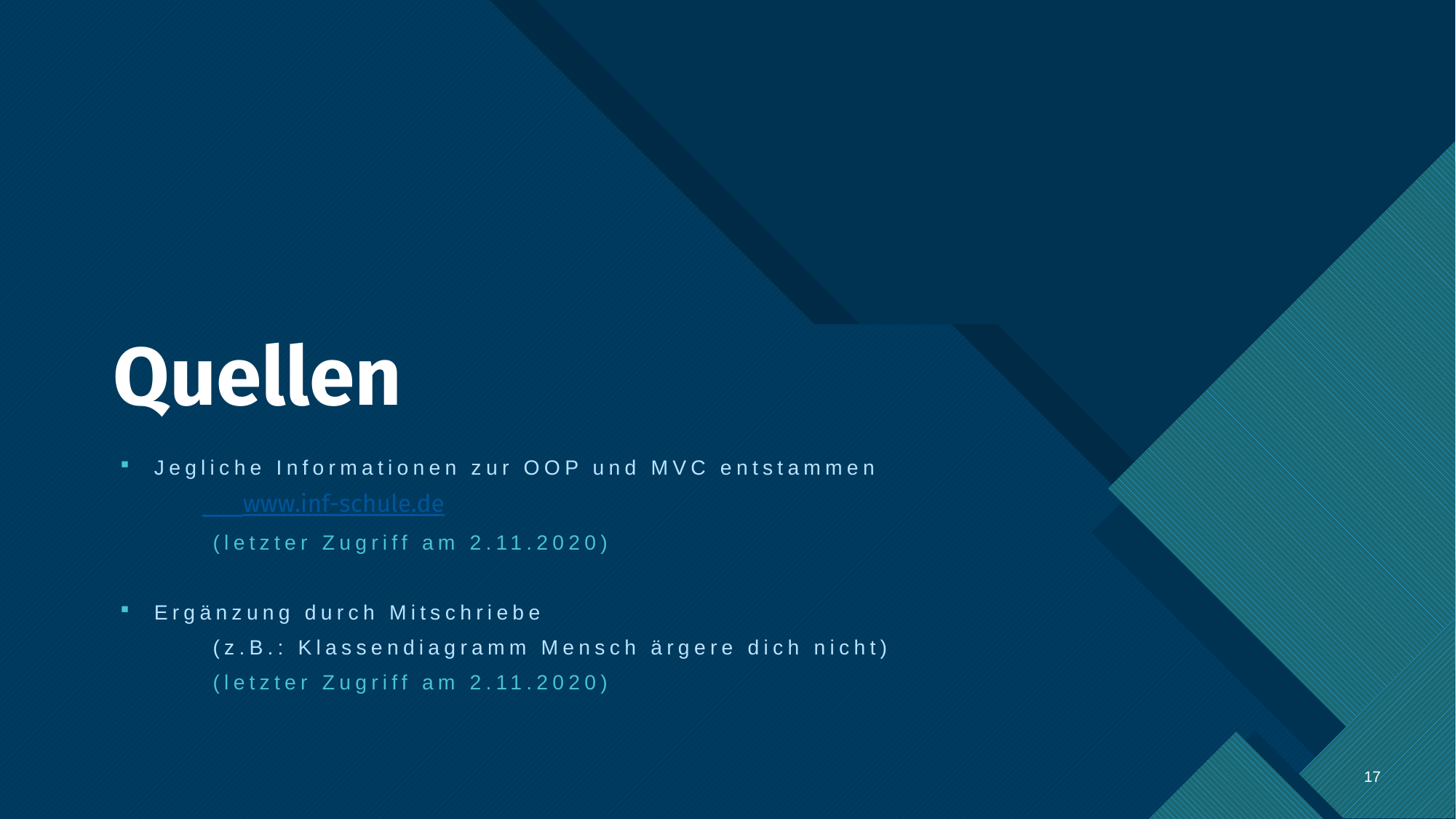

# Quellen
Jegliche Informationen zur OOP und MVC entstammen
     www.inf-schule.de
	(letzter Zugriff am 2.11.2020)

Ergänzung durch Mitschriebe
	(z.B.: Klassendiagramm Mensch ärgere dich nicht)
	(letzter Zugriff am 2.11.2020)

17